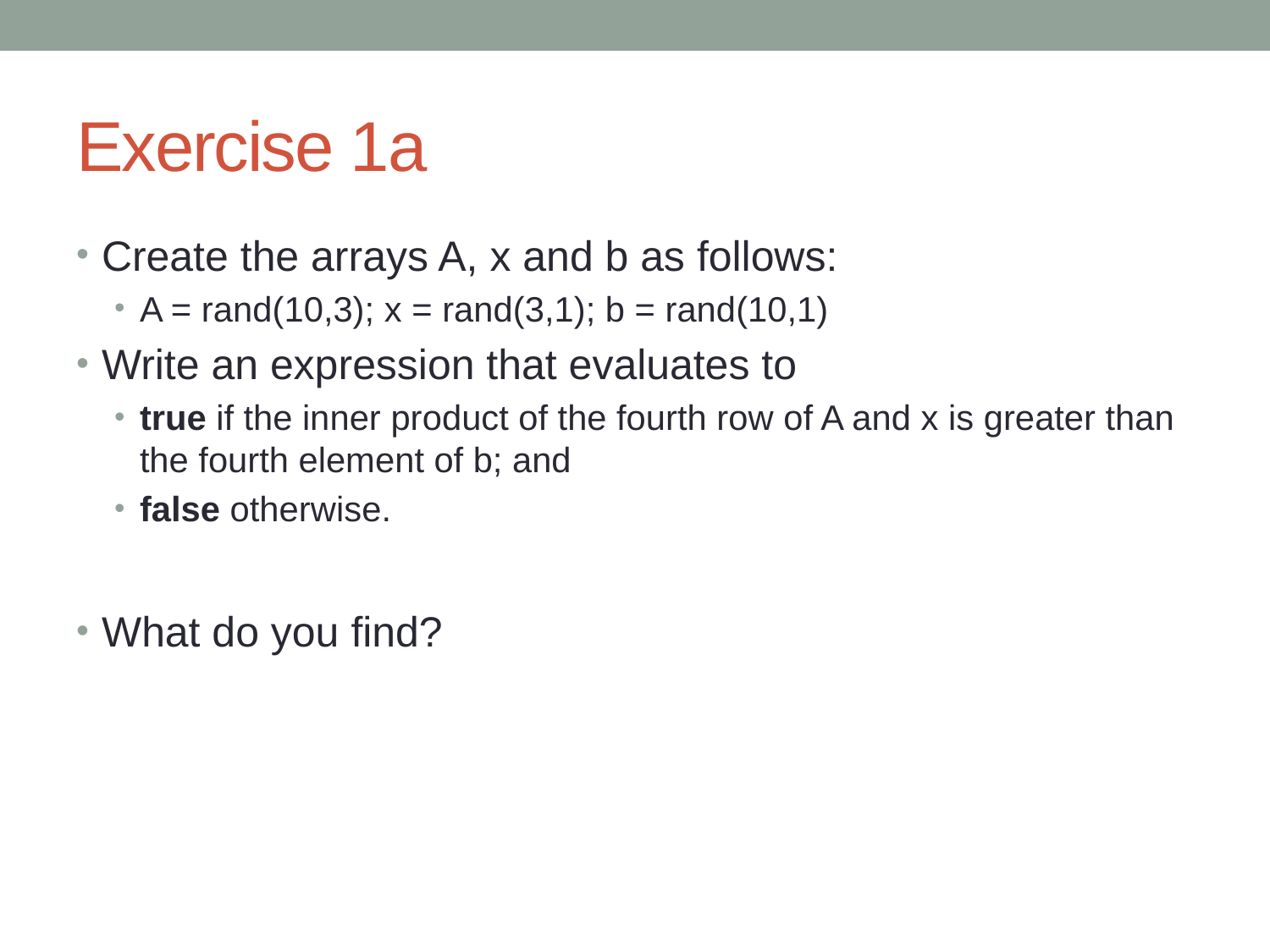

# Exercise 1a
Create the arrays A, x and b as follows:
A = rand(10,3); x = rand(3,1); b = rand(10,1)
Write an expression that evaluates to
true if the inner product of the fourth row of A and x is greater than the fourth element of b; and
false otherwise.

What do you find?